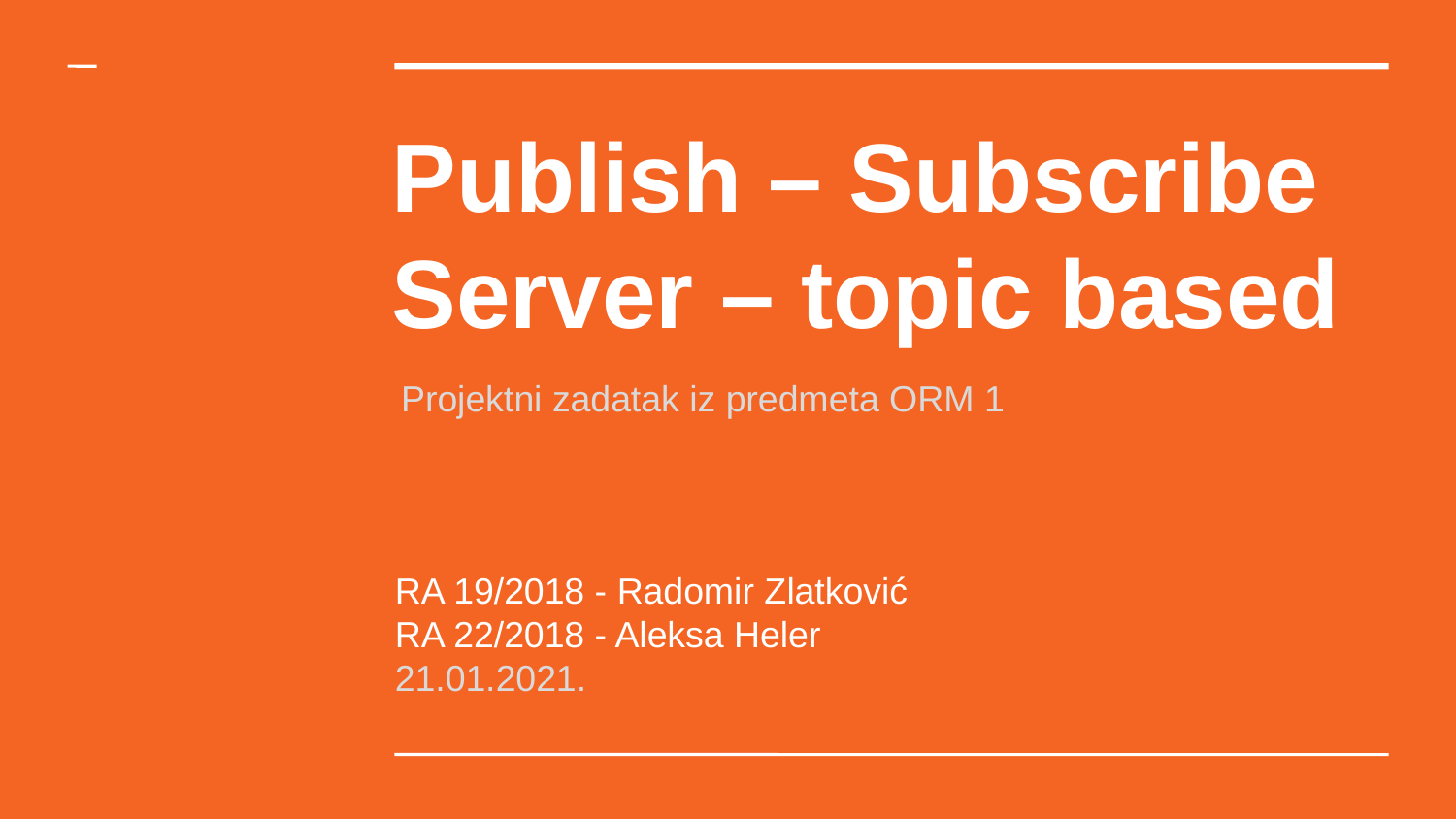

Publish – Subscribe Server – topic based
Projektni zadatak iz predmeta ORM 1
RA 19/2018 - Radomir Zlatković
RA 22/2018 - Aleksa Heler
21.01.2021.